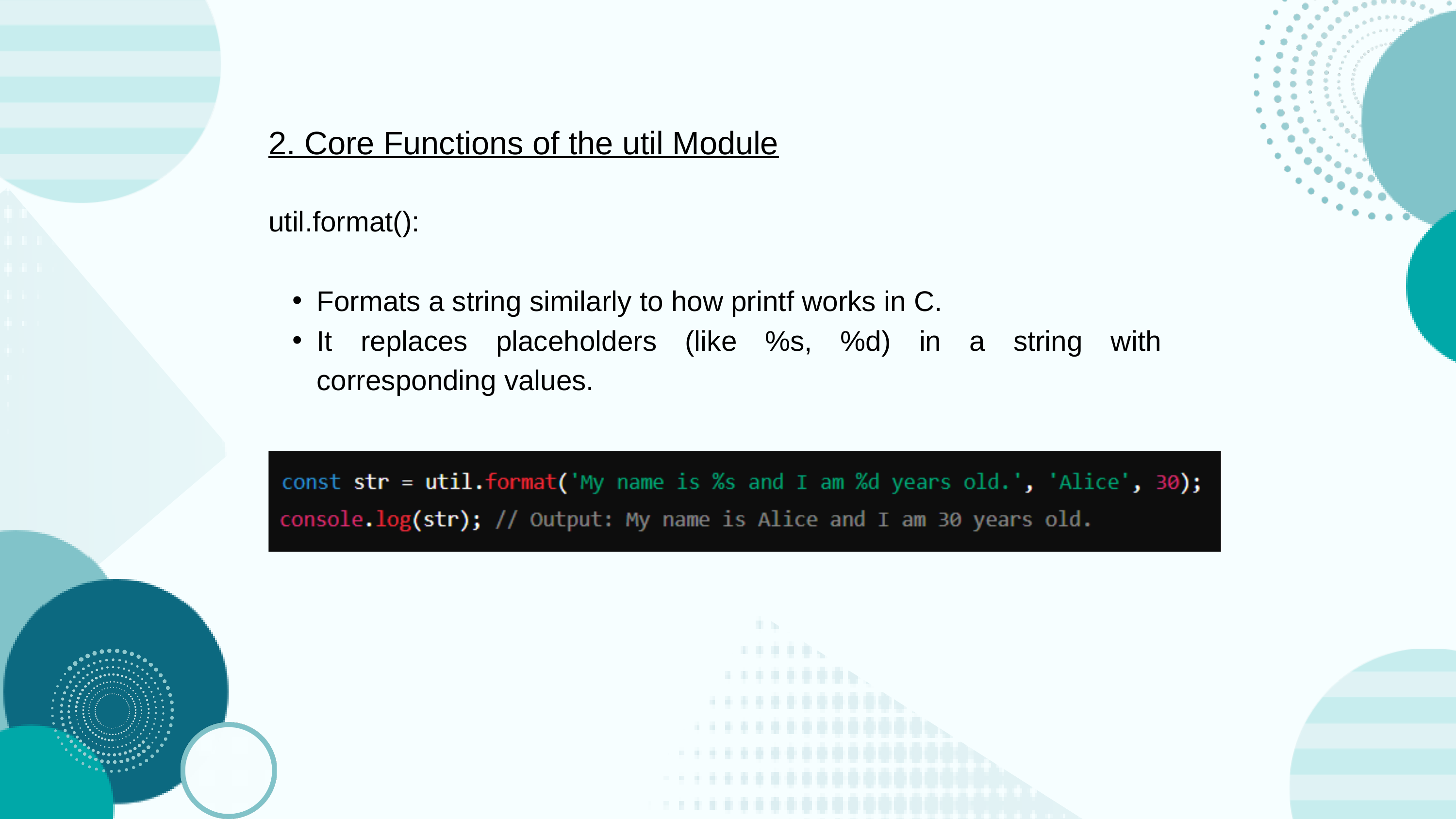

2. Core Functions of the util Module

util.format():

Formats a string similarly to how printf works in C.
It replaces placeholders (like %s, %d) in a string with corresponding values.